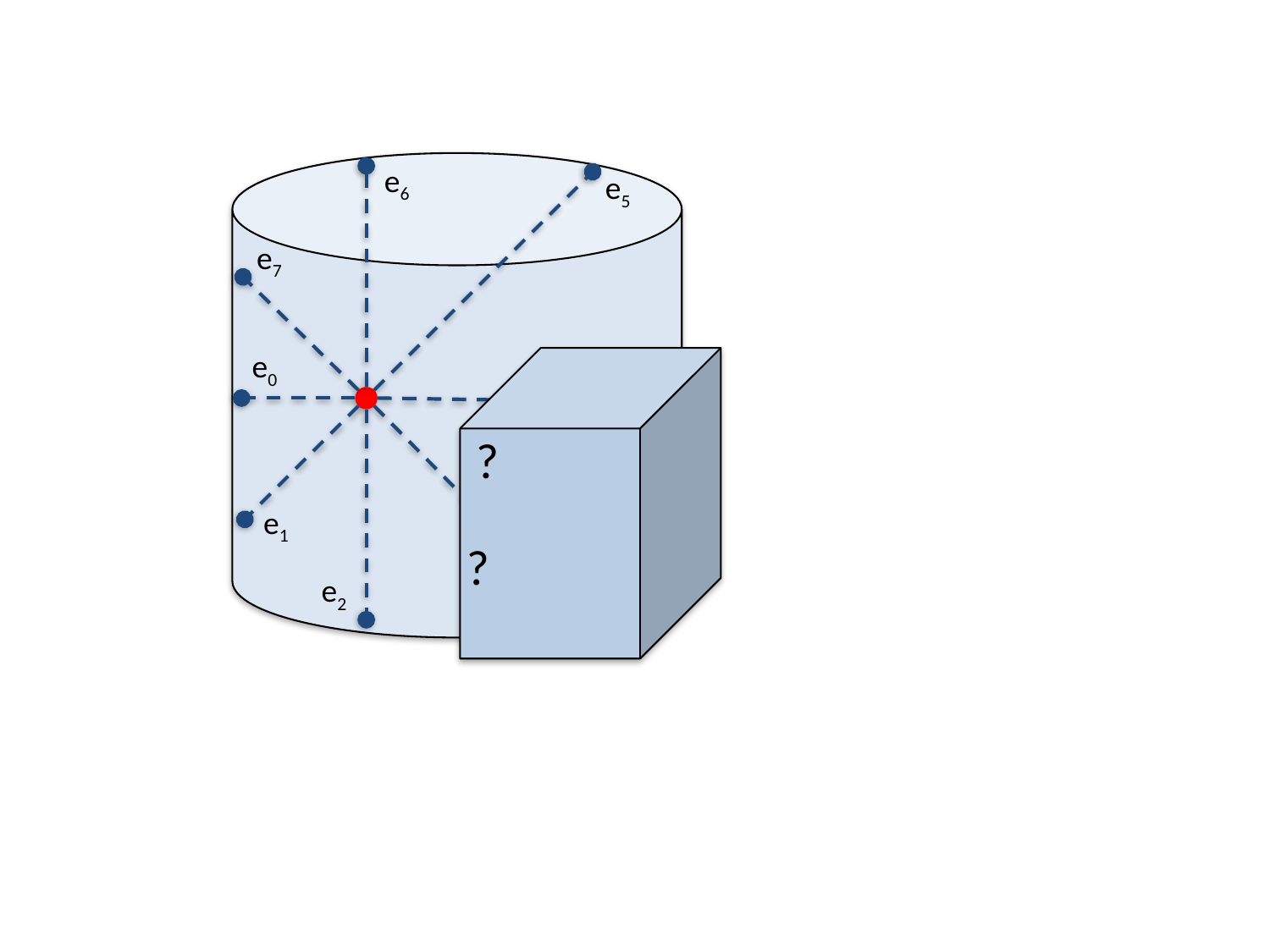

e6
e5
e7
A
e0

e4
?
e1
?
e2
e3